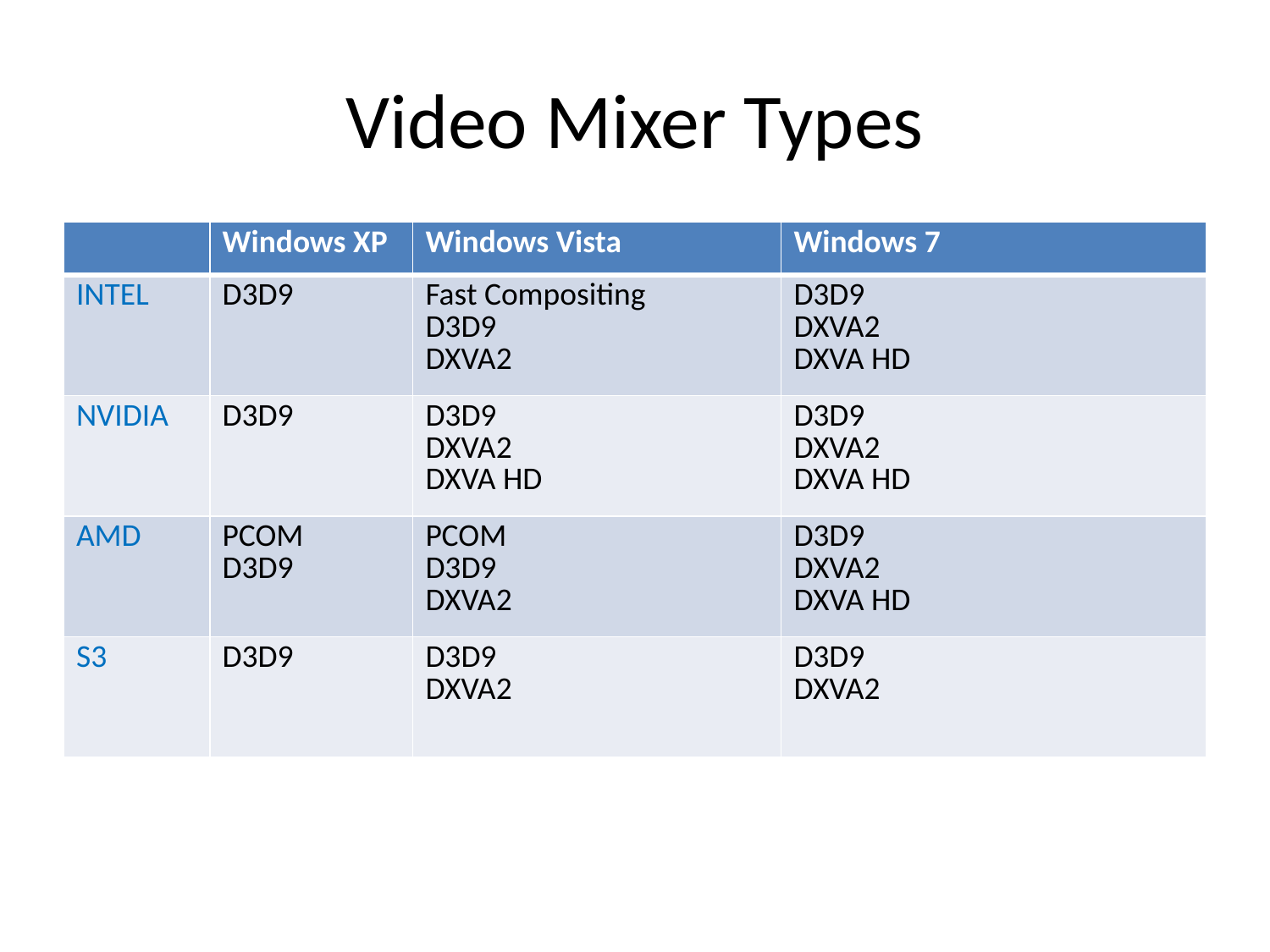

# Video Mixer Types
|  | Windows XP | Windows Vista | Windows 7 |
| --- | --- | --- | --- |
| INTEL | D3D9 | Fast Compositing D3D9 DXVA2 | D3D9 DXVA2 DXVA HD |
| NVIDIA | D3D9 | D3D9 DXVA2 DXVA HD | D3D9 DXVA2 DXVA HD |
| AMD | PCOM D3D9 | PCOM D3D9 DXVA2 | D3D9 DXVA2 DXVA HD |
| S3 | D3D9 | D3D9 DXVA2 | D3D9 DXVA2 |